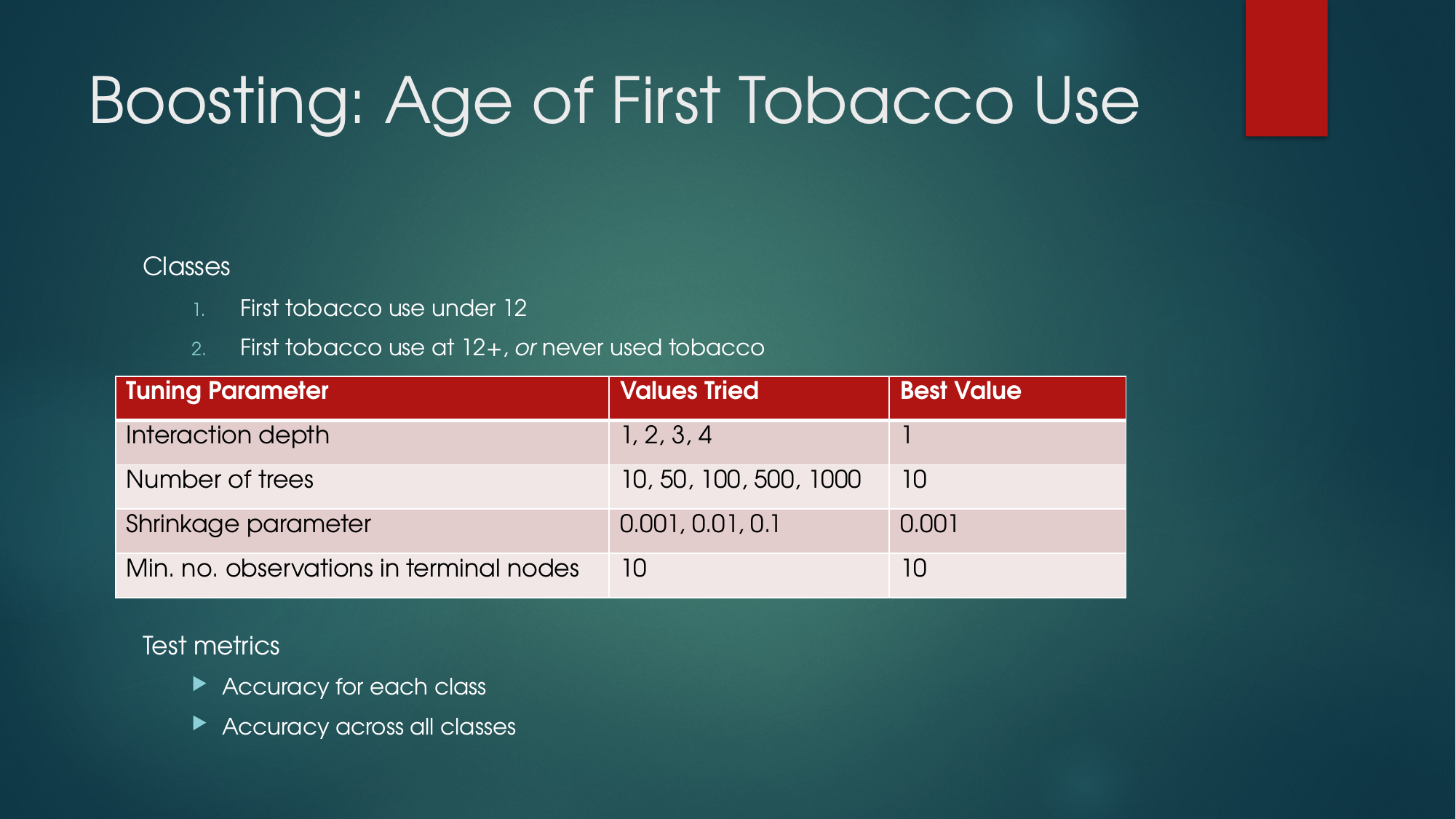

# Boosting: Age of First Tobacco Use
Classes
First tobacco use under 12
First tobacco use at 12+, or never used tobacco

Test metrics
Accuracy for each class
Accuracy across all classes
| Tuning Parameter | Values Tried | Best Value |
| --- | --- | --- |
| Interaction depth | 1, 2, 3, 4 | 1 |
| Number of trees | 10, 50, 100, 500, 1000 | 10 |
| Shrinkage parameter | 0.001, 0.01, 0.1 | 0.001 |
| Min. no. observations in terminal nodes | 10 | 10 |